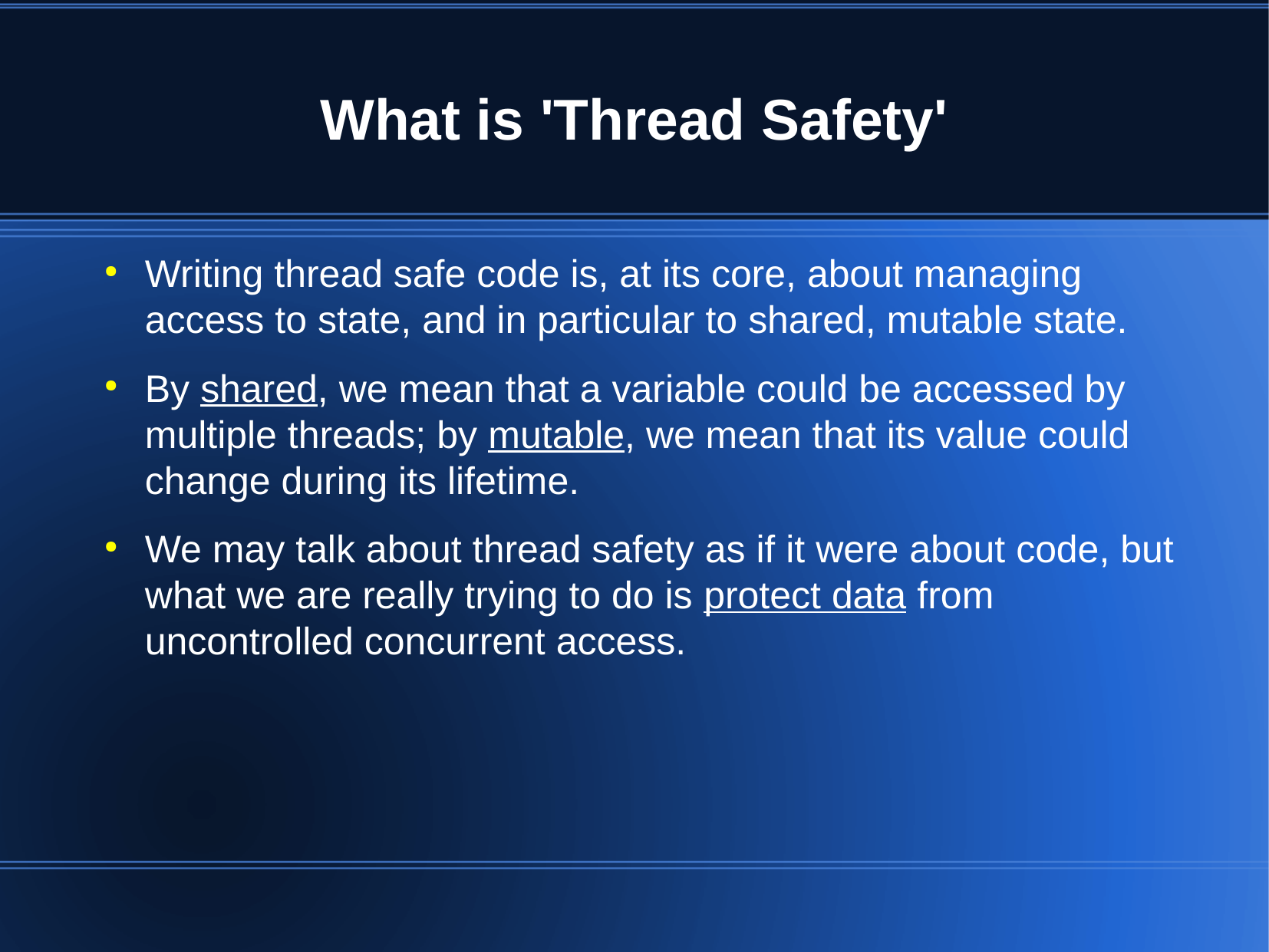

What is 'Thread Safety'
Writing thread safe code is, at its core, about managing access to state, and in particular to shared, mutable state.
By shared, we mean that a variable could be accessed by multiple threads; by mutable, we mean that its value could change during its lifetime.
We may talk about thread safety as if it were about code, but what we are really trying to do is protect data from uncontrolled concurrent access.